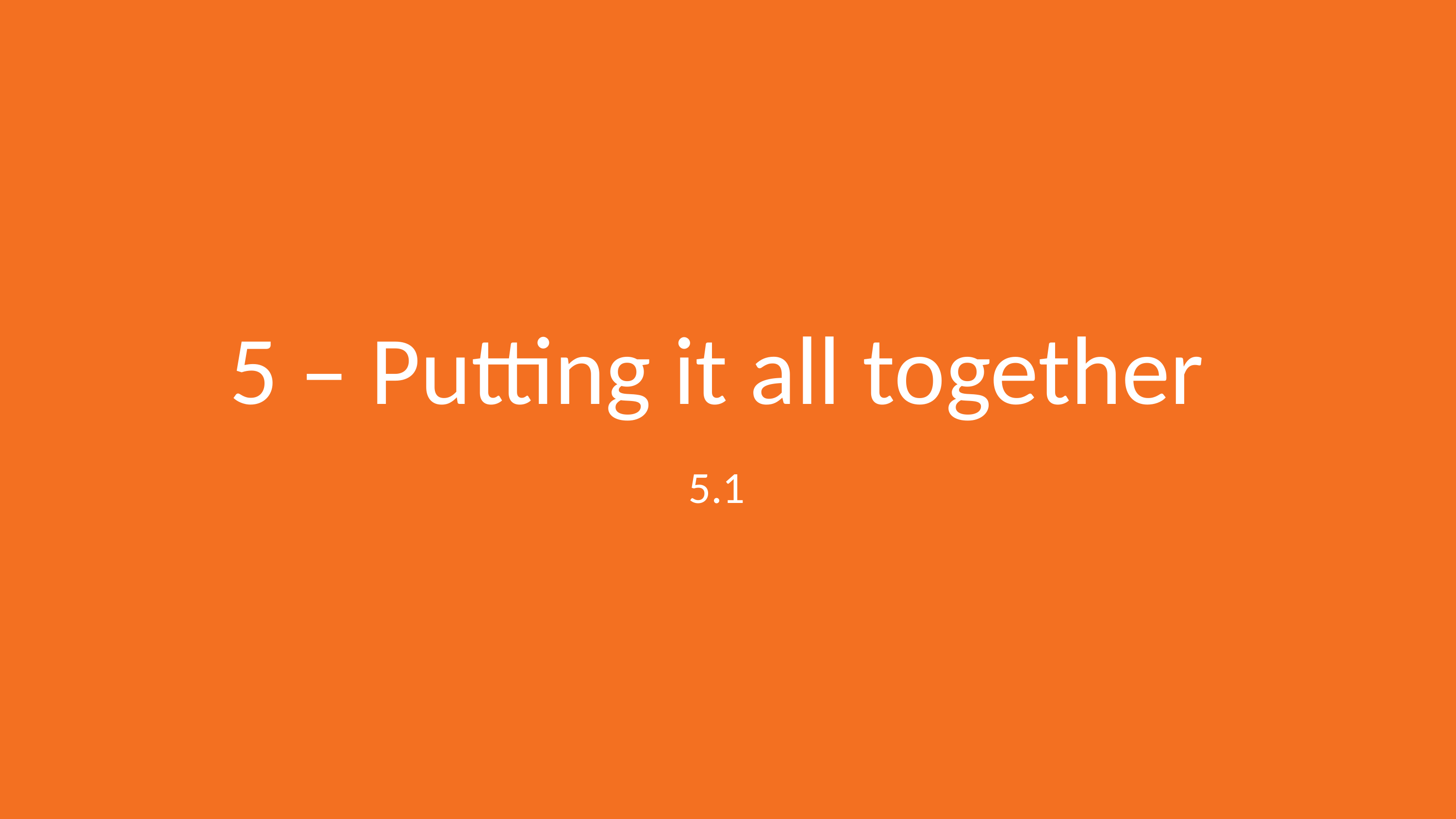

# 5 – Putting it all together
5.1